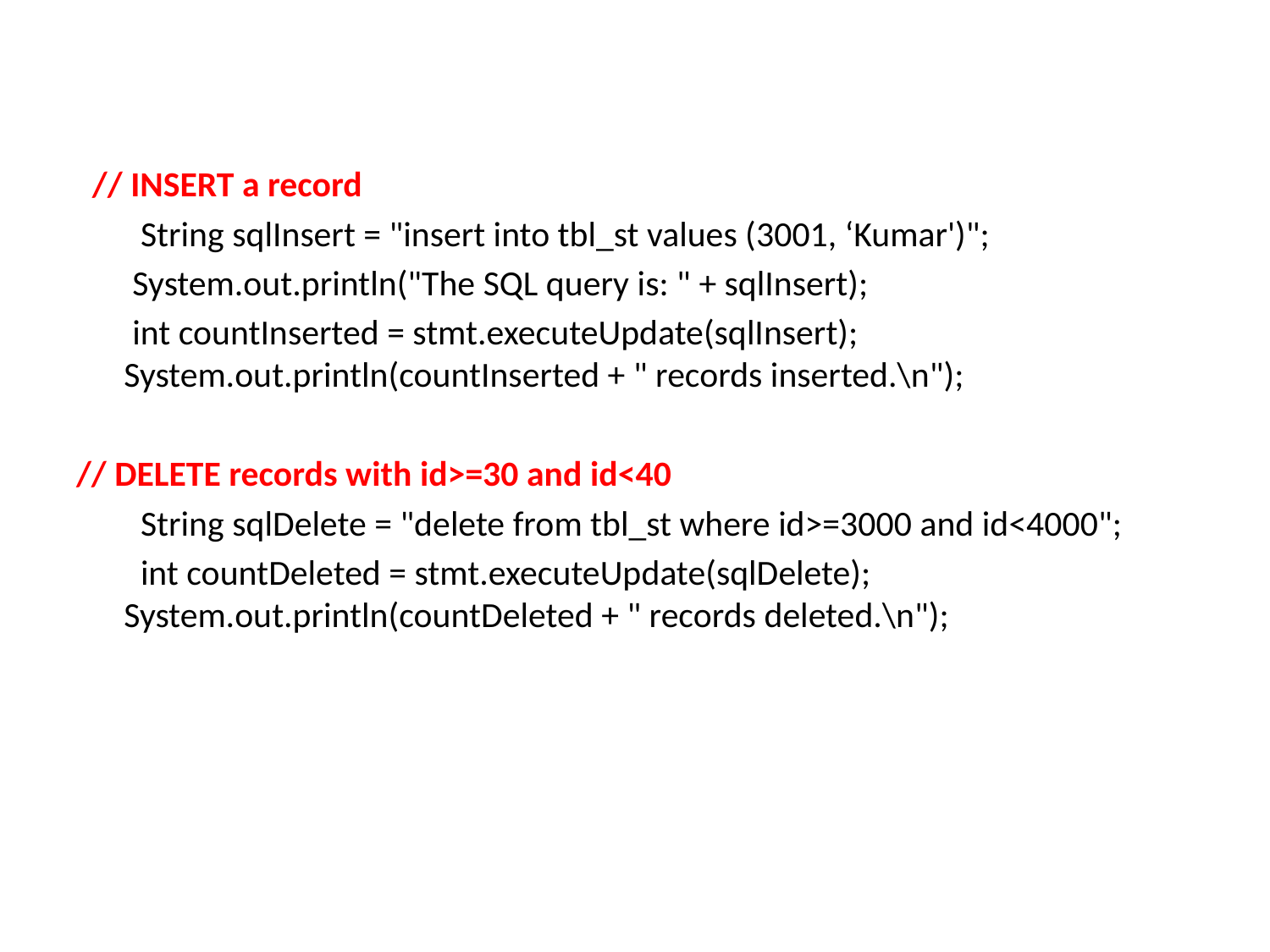

// INSERT a record
        String sqlInsert = "insert into tbl_st values (3001, ‘Kumar')";
       System.out.println("The SQL query is: " + sqlInsert);
       int countInserted = stmt.executeUpdate(sqlInsert);   System.out.println(countInserted + " records inserted.\n");

// DELETE records with id>=30 and id<40
        String sqlDelete = "delete from tbl_st where id>=3000 and id<4000";
        int countDeleted = stmt.executeUpdate(sqlDelete);  System.out.println(countDeleted + " records deleted.\n");